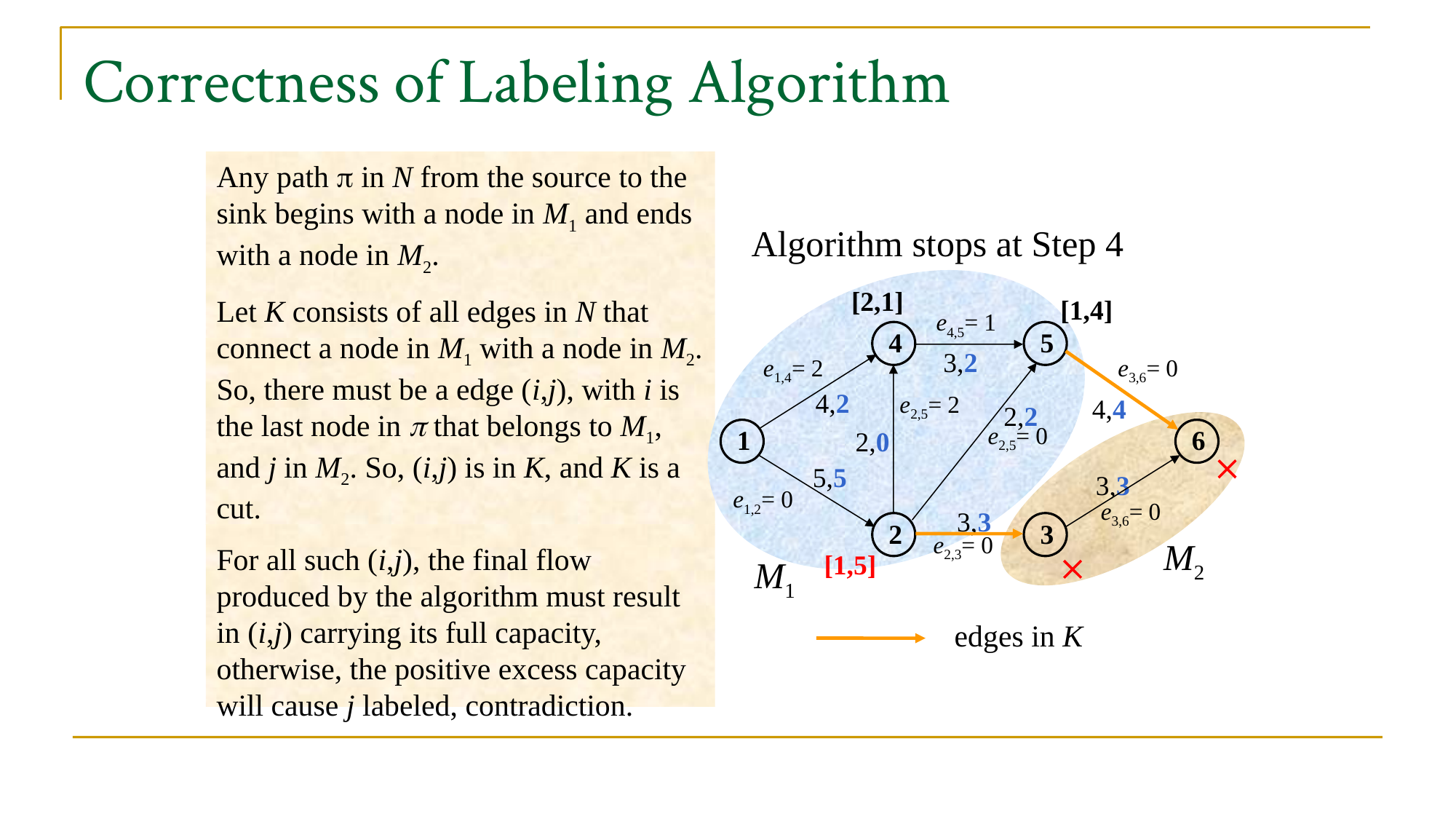

# Correctness of Labeling Algorithm

Any path π in N from the source to the sink begins with a node in M1 and ends with a node in M2.
Let K consists of all edges in N that connect a node in M1 with a node in M2. So, there must be a edge (i,j), with i is the last node in π that belongs to M1, and j in M2. So, (i,j) is in K, and K is a cut.
For all such (i,j), the final flow produced by the algorithm must result in (i,j) carrying its full capacity, otherwise, the positive excess capacity will cause j labeled, contradiction.
Algorithm stops at Step 4
[2,1]

[1,4]
e4,5= 1
4

5

3,2

e1,4= 2
e3,6= 0

4,2
e2,5= 2
4,4
2,2
e2,5= 0
1

6

2,0

×
5,5

3,3
e1,2= 0
e3,6= 0
3,3
2

3

e2,3= 0
M2

[1,5]
×
M1
edges in K